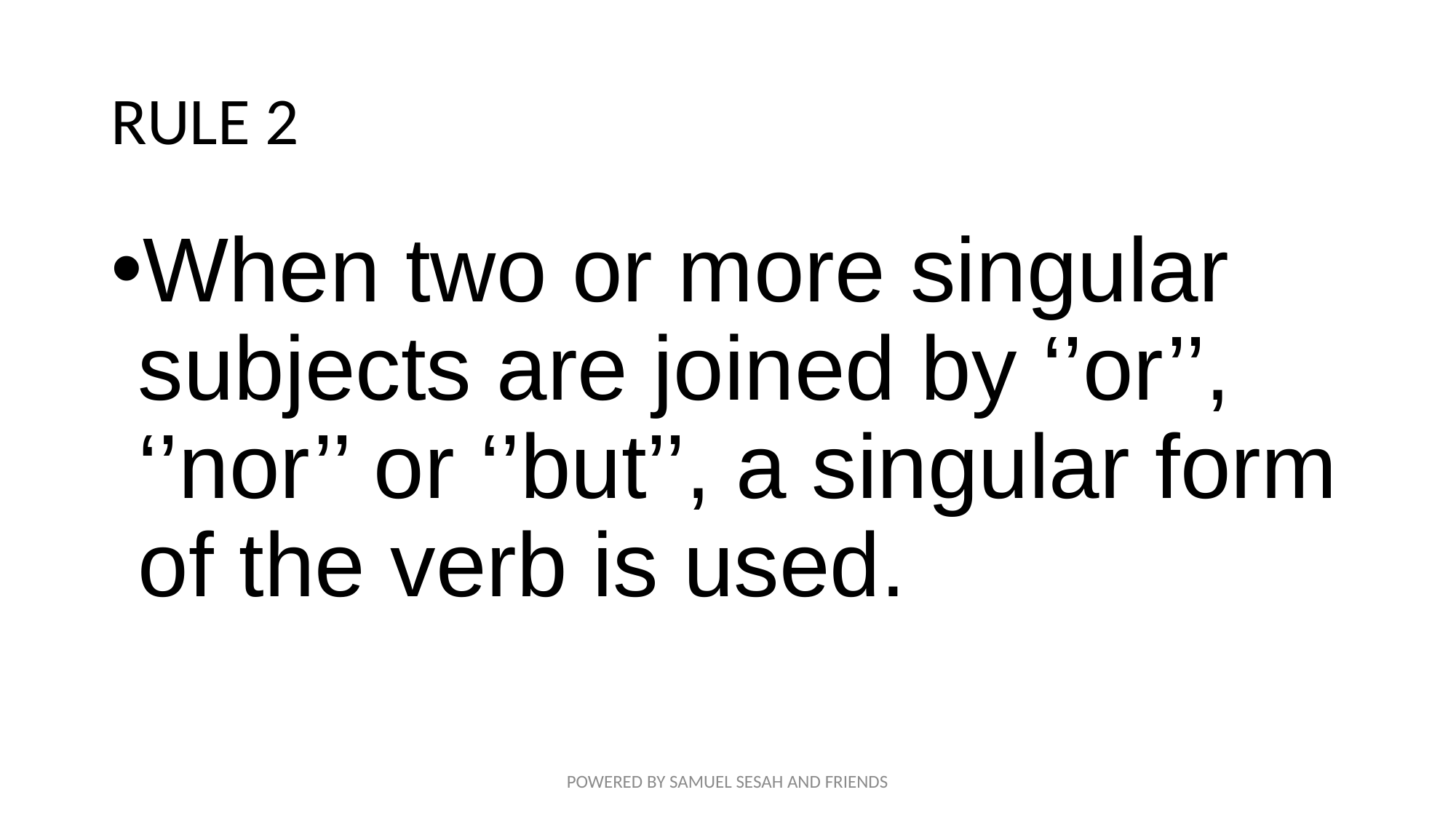

# RULE 2
When two or more singular subjects are joined by ‘’or’’, ‘’nor’’ or ‘’but’’, a singular form of the verb is used.
POWERED BY SAMUEL SESAH AND FRIENDS